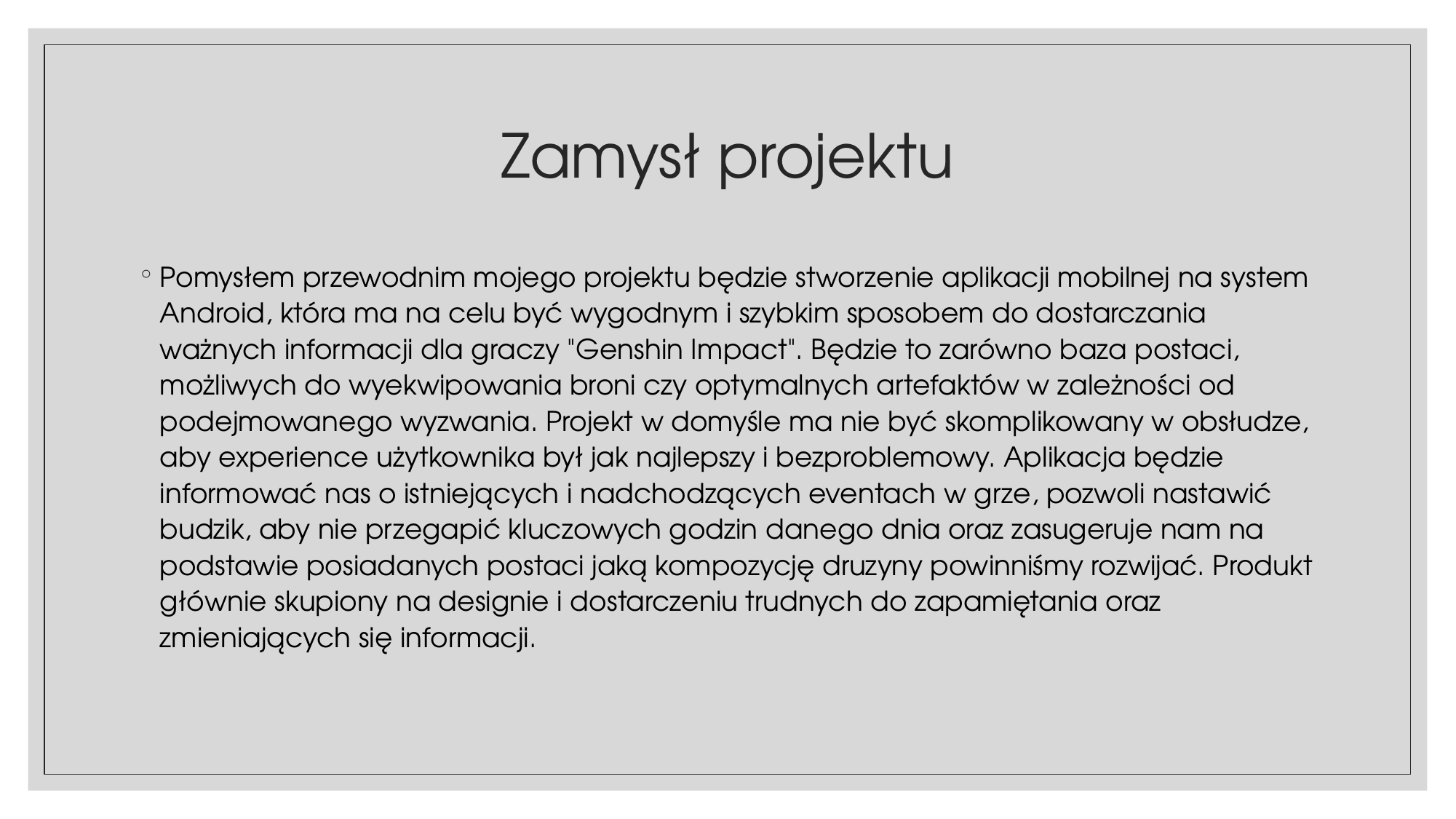

# Zamysł projektu
Pomysłem przewodnim mojego projektu będzie stworzenie aplikacji mobilnej na system Android, która ma na celu być wygodnym i szybkim sposobem do dostarczania ważnych informacji dla graczy "Genshin Impact". Będzie to zarówno baza postaci, możliwych do wyekwipowania broni czy optymalnych artefaktów w zależności od podejmowanego wyzwania. Projekt w domyśle ma nie być skomplikowany w obsłudze, aby experience użytkownika był jak najlepszy i bezproblemowy. Aplikacja będzie informować nas o istniejących i nadchodzących eventach w grze, pozwoli nastawić budzik, aby nie przegapić kluczowych godzin danego dnia oraz zasugeruje nam na podstawie posiadanych postaci jaką kompozycję druzyny powinniśmy rozwijać. Produkt głównie skupiony na designie i dostarczeniu trudnych do zapamiętania oraz zmieniających się informacji.